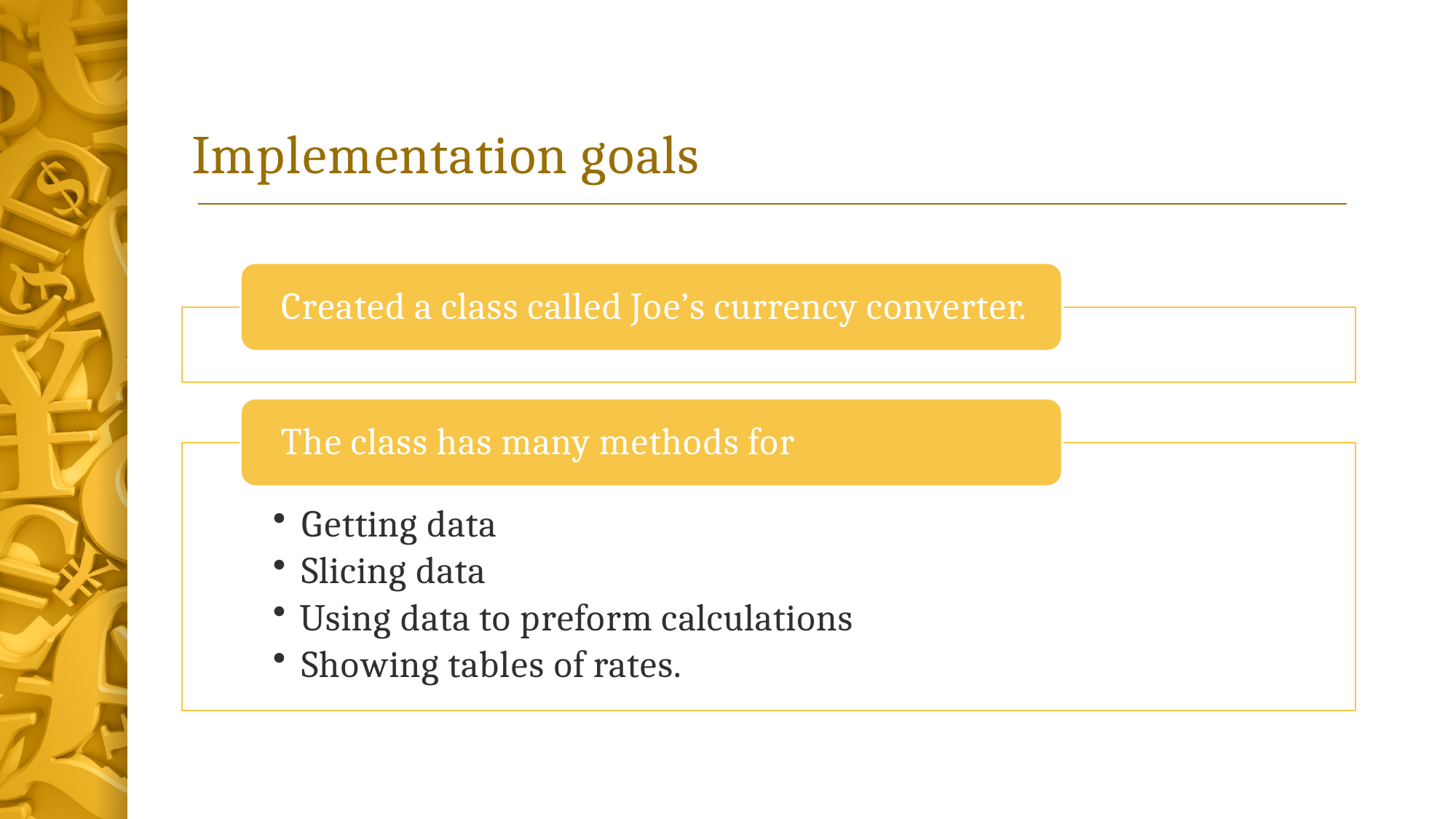

# Implementation goals
Created a class called Joe’s currency converter.
Getting data
Slicing data
Using data to preform calculations
Showing tables of rates.
The class has many methods for